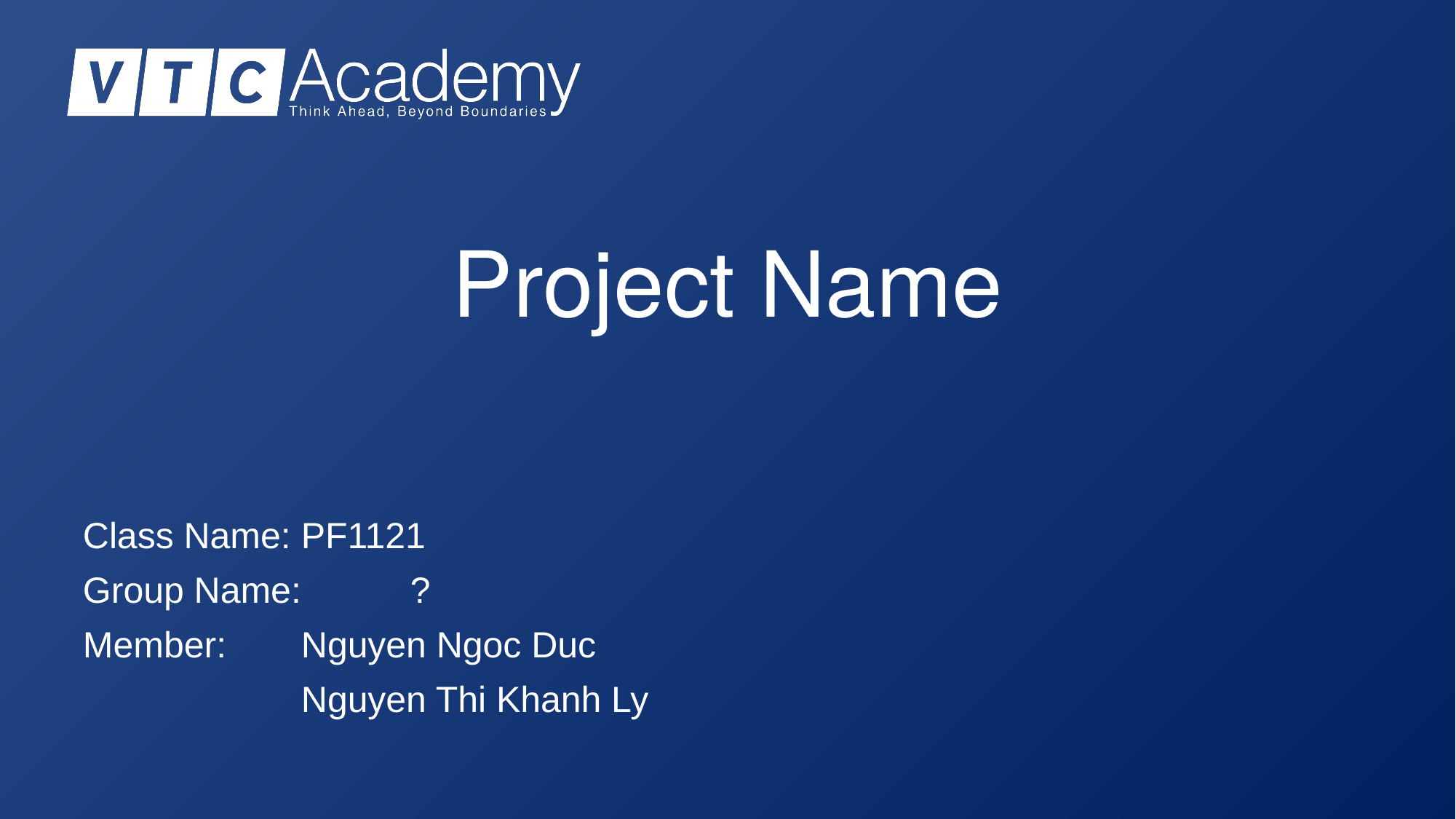

# Project Name
Class Name:	PF1121
Group Name:	?
Member: 	Nguyen Ngoc Duc
		Nguyen Thi Khanh Ly